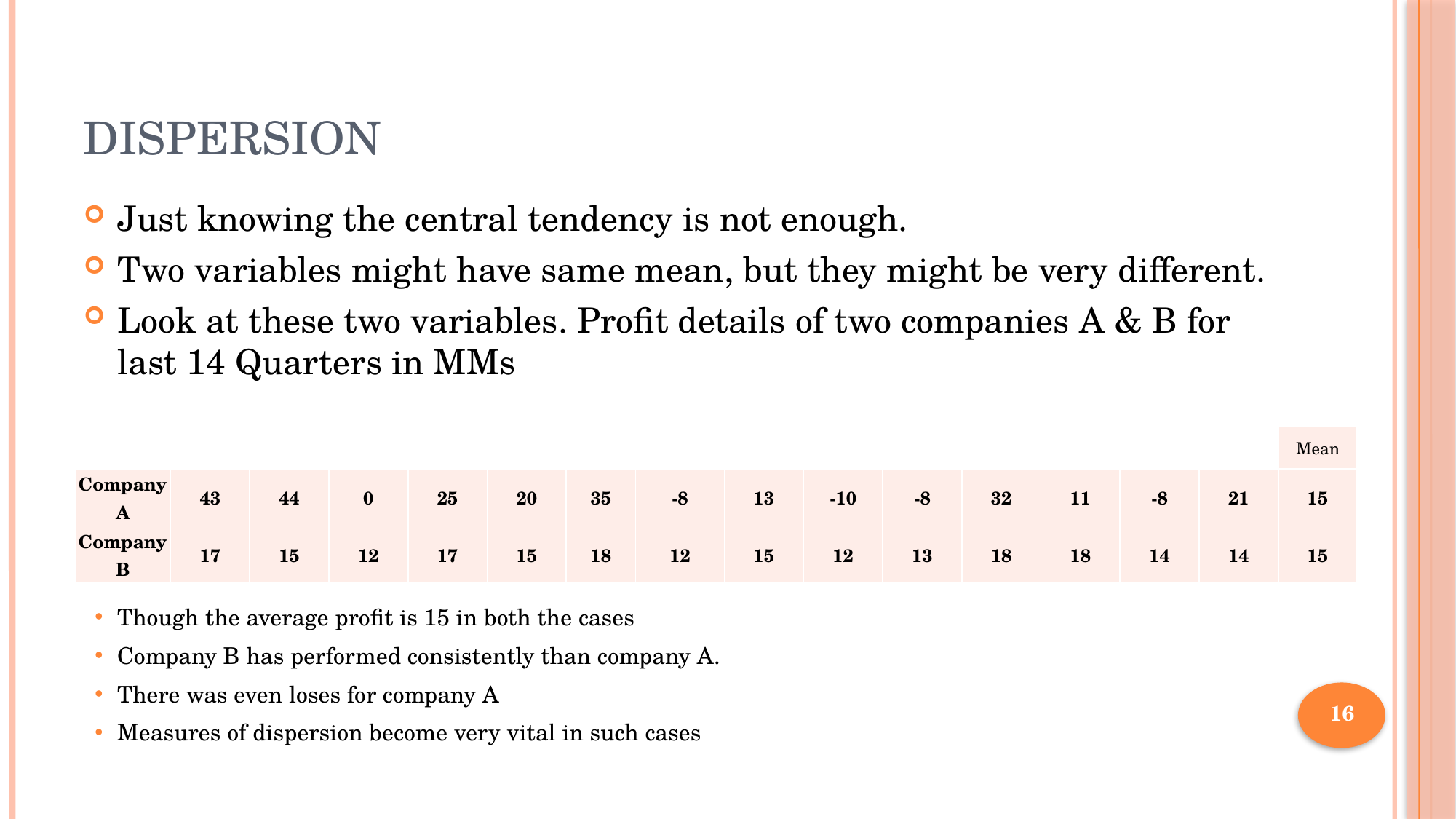

# Dispersion
Just knowing the central tendency is not enough.
Two variables might have same mean, but they might be very different.
Look at these two variables. Profit details of two companies A & B for last 14 Quarters in MMs
|  |  |  |  |  |  |  |  |  |  |  |  |  |  |  | Mean |
| --- | --- | --- | --- | --- | --- | --- | --- | --- | --- | --- | --- | --- | --- | --- | --- |
| Company A | 43 | 44 | 0 | 25 | 20 | 35 | -8 | 13 | -10 | -8 | 32 | 11 | -8 | 21 | 15 |
| Company B | 17 | 15 | 12 | 17 | 15 | 18 | 12 | 15 | 12 | 13 | 18 | 18 | 14 | 14 | 15 |
Though the average profit is 15 in both the cases
Company B has performed consistently than company A.
There was even loses for company A
Measures of dispersion become very vital in such cases
16